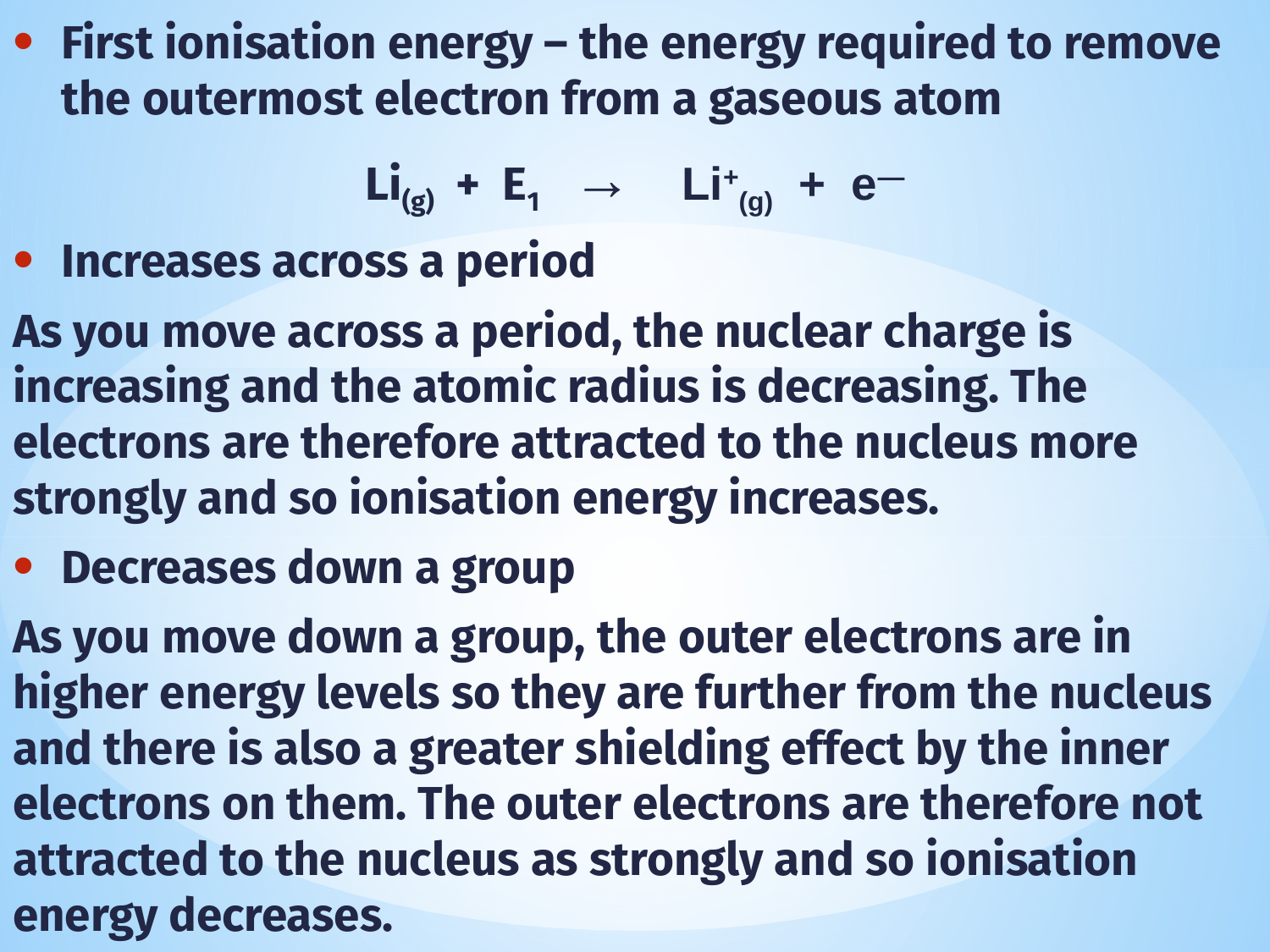

First ionisation energy – the energy required to remove the outermost electron from a gaseous atom
Li(g)  +  E1   →   Li+(g)  +  e—
Increases across a period
As you move across a period, the nuclear charge is increasing and the atomic radius is decreasing. The electrons are therefore attracted to the nucleus more strongly and so ionisation energy increases.
Decreases down a group
As you move down a group, the outer electrons are in higher energy levels so they are further from the nucleus and there is also a greater shielding effect by the inner electrons on them. The outer electrons are therefore not attracted to the nucleus as strongly and so ionisation energy decreases.